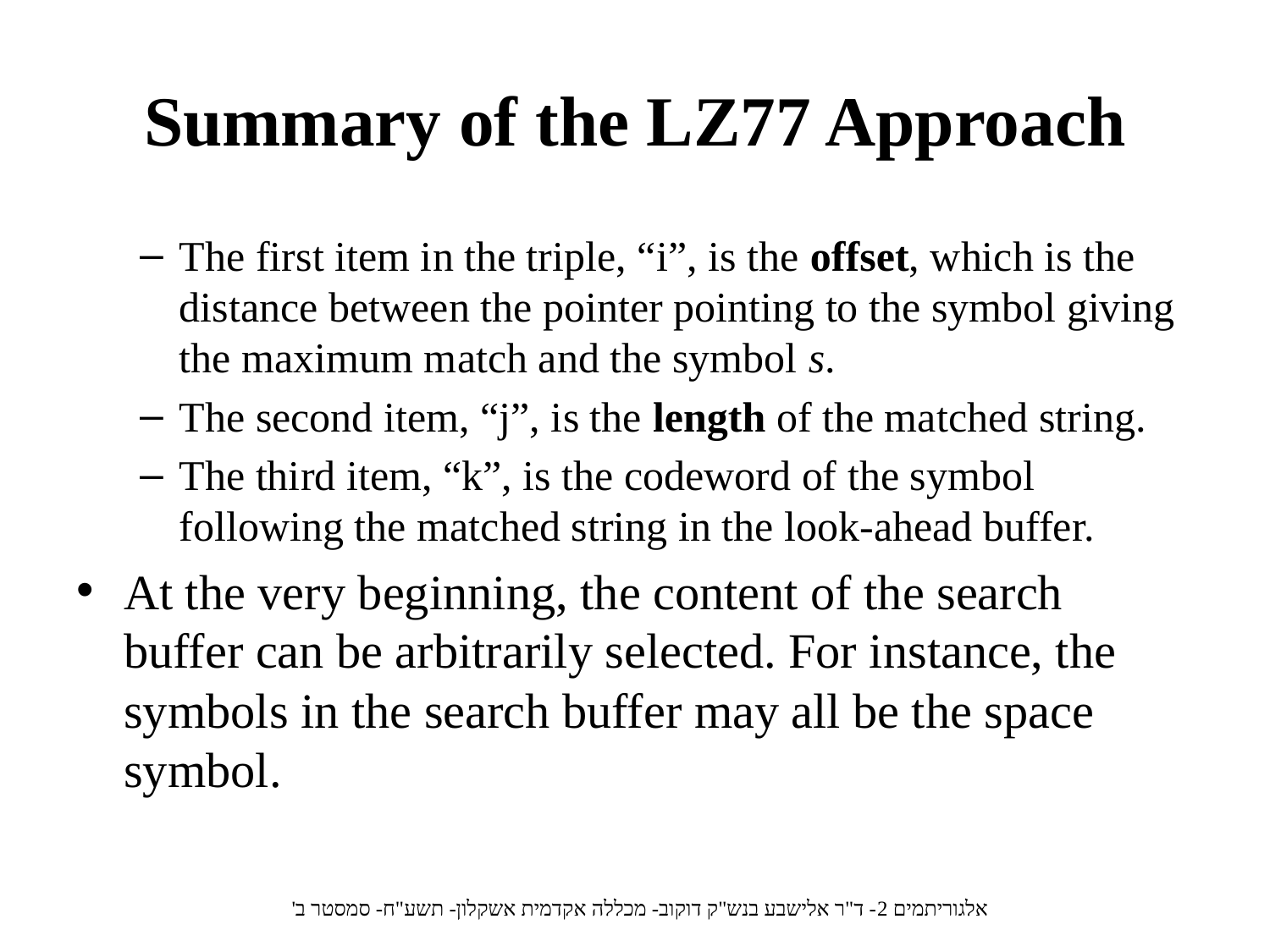

# Summary of the LZ77 Approach
The first item in the triple, “i”, is the offset, which is the distance between the pointer pointing to the symbol giving the maximum match and the symbol s.
The second item, “j”, is the length of the matched string.
The third item, “k”, is the codeword of the symbol following the matched string in the look-ahead buffer.
At the very beginning, the content of the search buffer can be arbitrarily selected. For instance, the symbols in the search buffer may all be the space symbol.

אלגוריתמים 2- ד"ר אלישבע בנש"ק דוקוב- מכללה אקדמית אשקלון- תשע"ח- סמסטר ב'